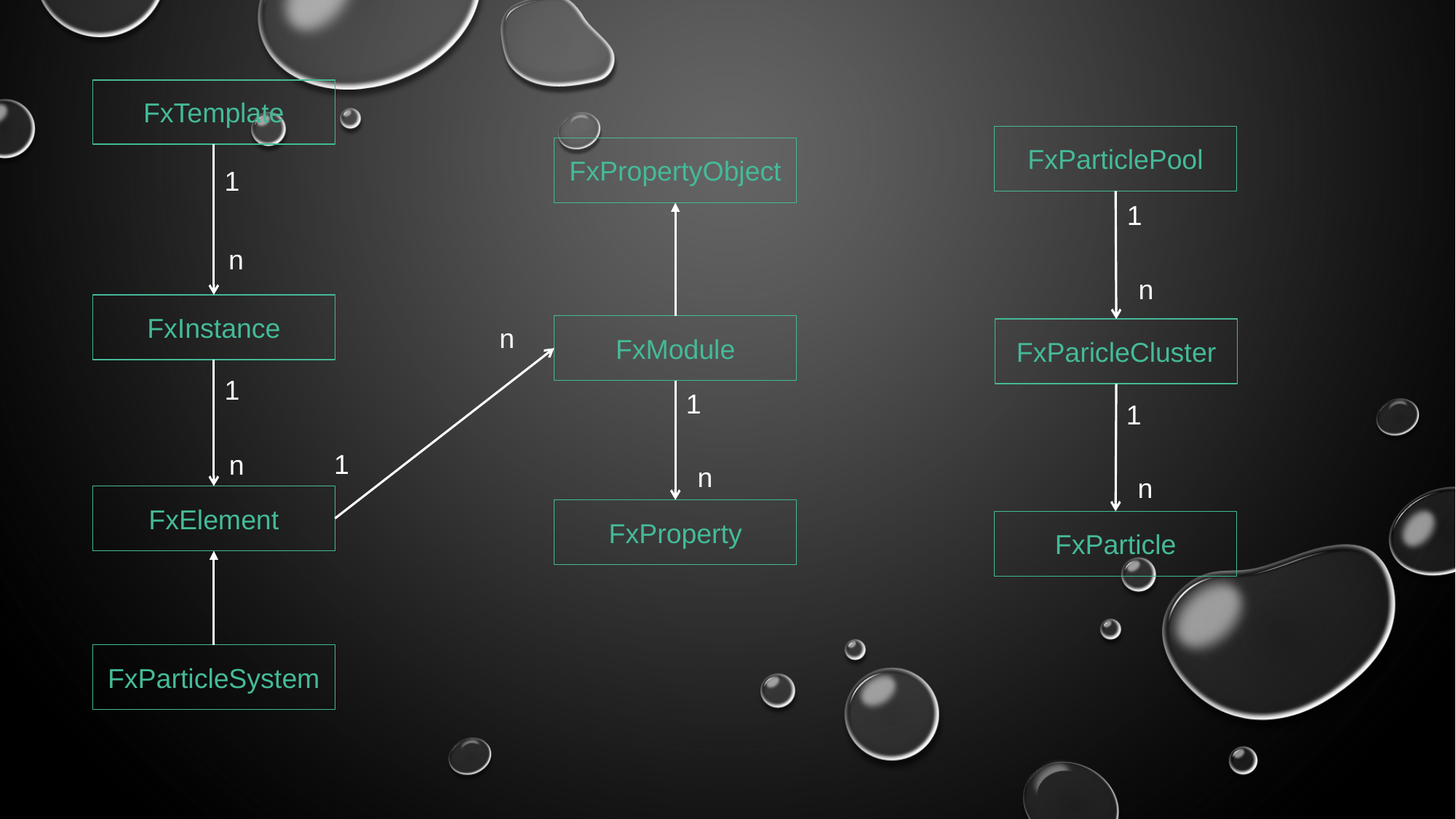

FxTemplate
FxParticlePool
FxPropertyObject
1
1
n
n
FxInstance
n
FxModule
FxParicleCluster
1
1
1
1
n
n
n
FxElement
FxProperty
FxParticle
FxParticleSystem